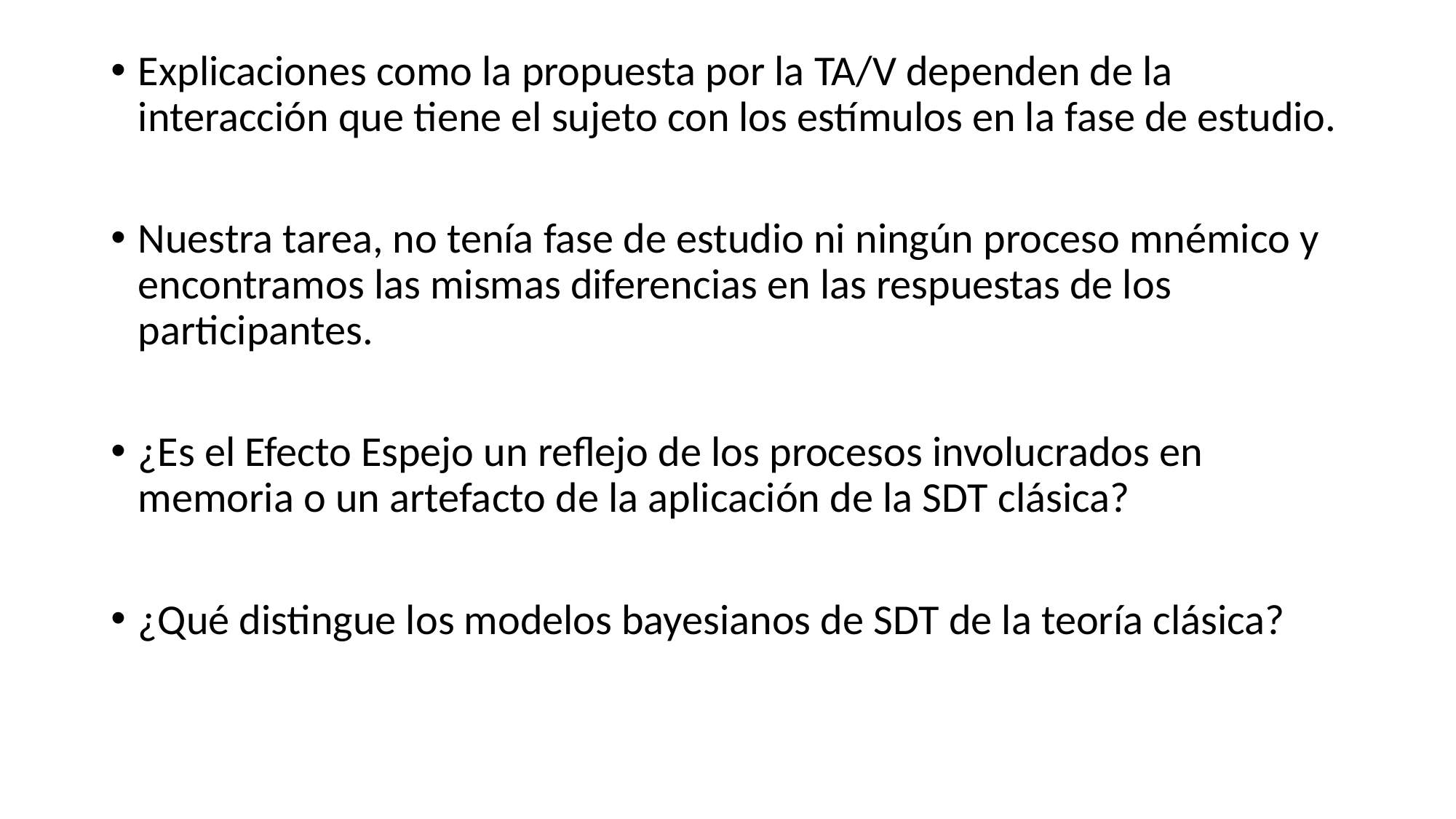

#
Explicaciones como la propuesta por la TA/V dependen de la interacción que tiene el sujeto con los estímulos en la fase de estudio.

Nuestra tarea, no tenía fase de estudio ni ningún proceso mnémico y encontramos las mismas diferencias en las respuestas de los participantes.

¿Es el Efecto Espejo un reflejo de los procesos involucrados en memoria o un artefacto de la aplicación de la SDT clásica?

¿Qué distingue los modelos bayesianos de SDT de la teoría clásica?